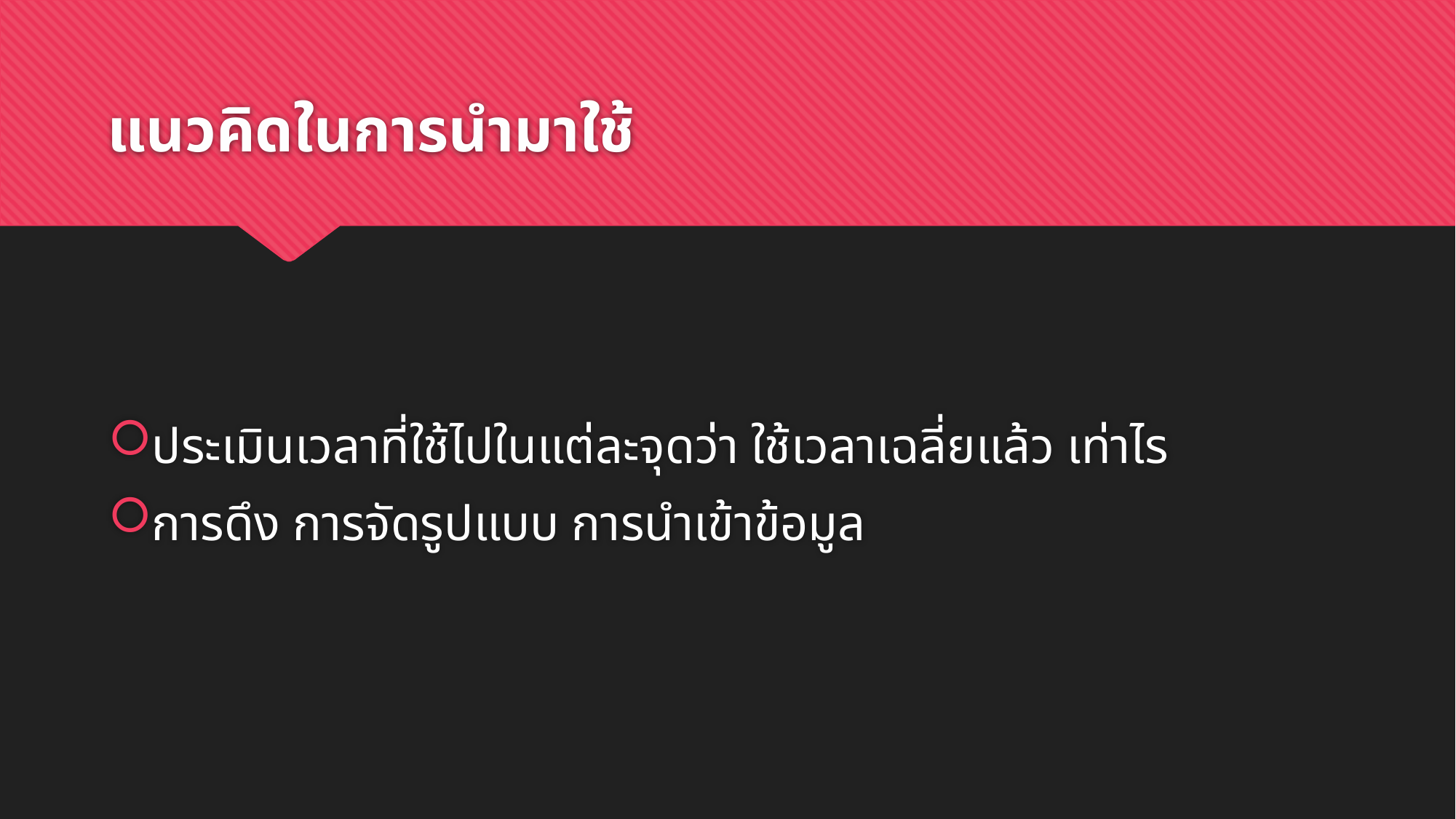

# แนวคิดในการนำมาใช้
ประเมินเวลาที่ใช้ไปในแต่ละจุดว่า ใช้เวลาเฉลี่ยแล้ว เท่าไร
การดึง การจัดรูปแบบ การนำเข้าข้อมูล